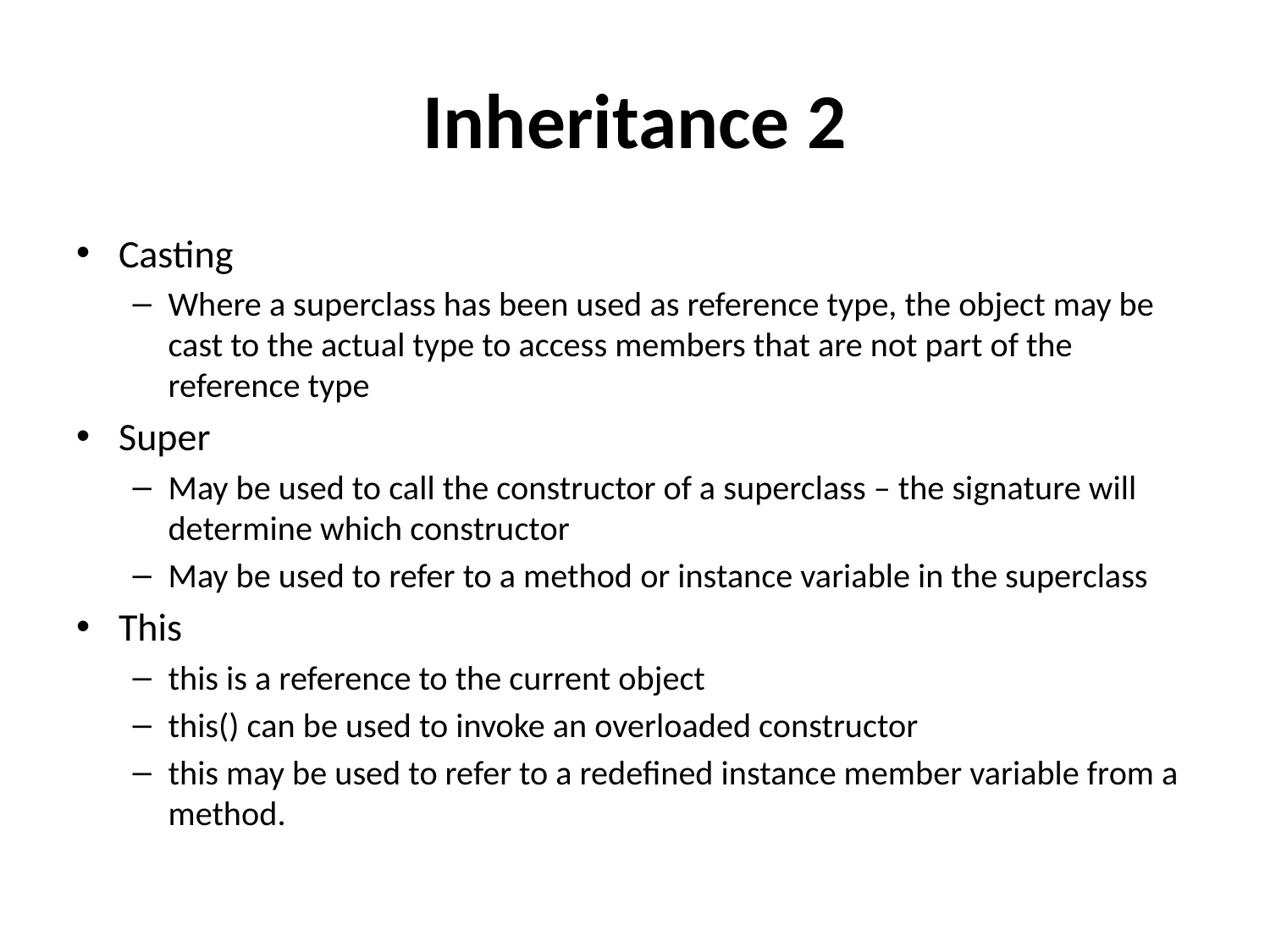

# Inheritance 2
Casting
Where a superclass has been used as reference type, the object may be cast to the actual type to access members that are not part of the reference type
Super
May be used to call the constructor of a superclass – the signature will determine which constructor
May be used to refer to a method or instance variable in the superclass
This
this is a reference to the current object
this() can be used to invoke an overloaded constructor
this may be used to refer to a redefined instance member variable from a method.